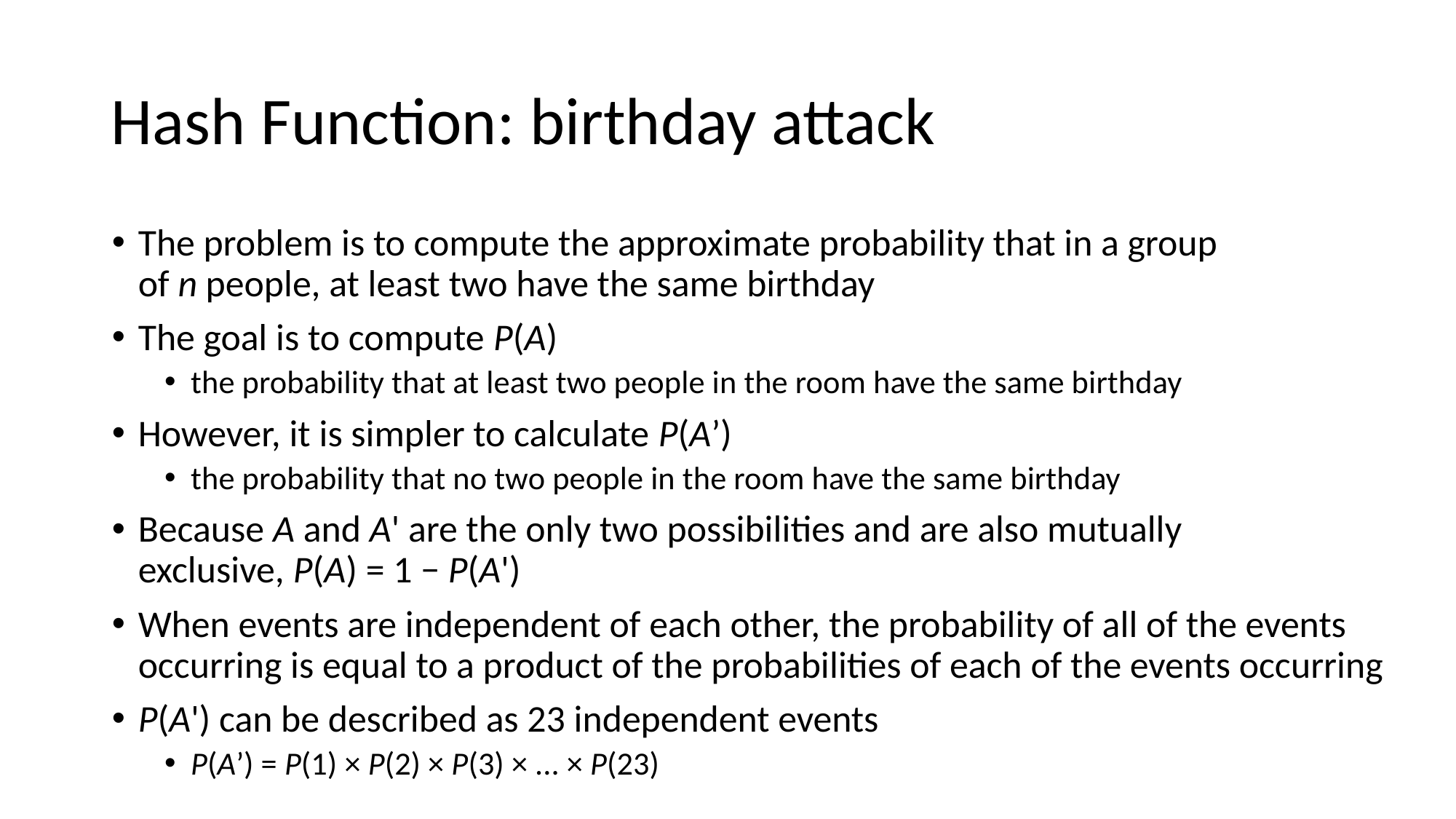

# Hash Function: birthday attack
The problem is to compute the approximate probability that in a group of n people, at least two have the same birthday
The goal is to compute P(A)
the probability that at least two people in the room have the same birthday
However, it is simpler to calculate P(A’)
the probability that no two people in the room have the same birthday
Because A and A' are the only two possibilities and are also mutually exclusive, P(A) = 1 − P(A')
When events are independent of each other, the probability of all of the events occurring is equal to a product of the probabilities of each of the events occurring
P(A') can be described as 23 independent events
P(A’) = P(1) × P(2) × P(3) × ... × P(23)